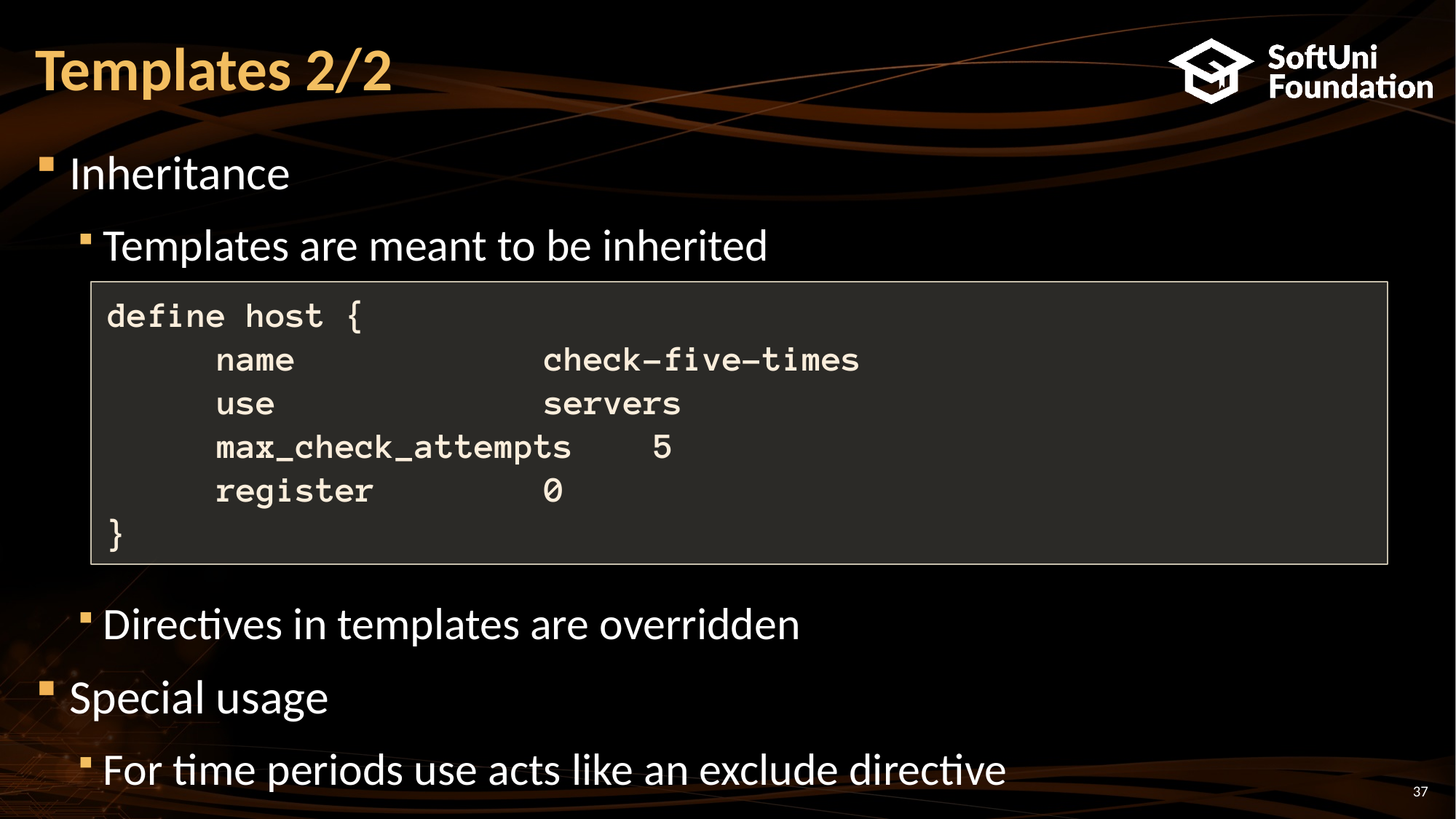

# Templates 2/2
Inheritance
Templates are meant to be inherited

Directives in templates are overridden
Special usage
For time periods use acts like an exclude directive
define host {
	name 			check-five-times
	use 			servers
	max_check_attempts	5
	register 		0
}
37